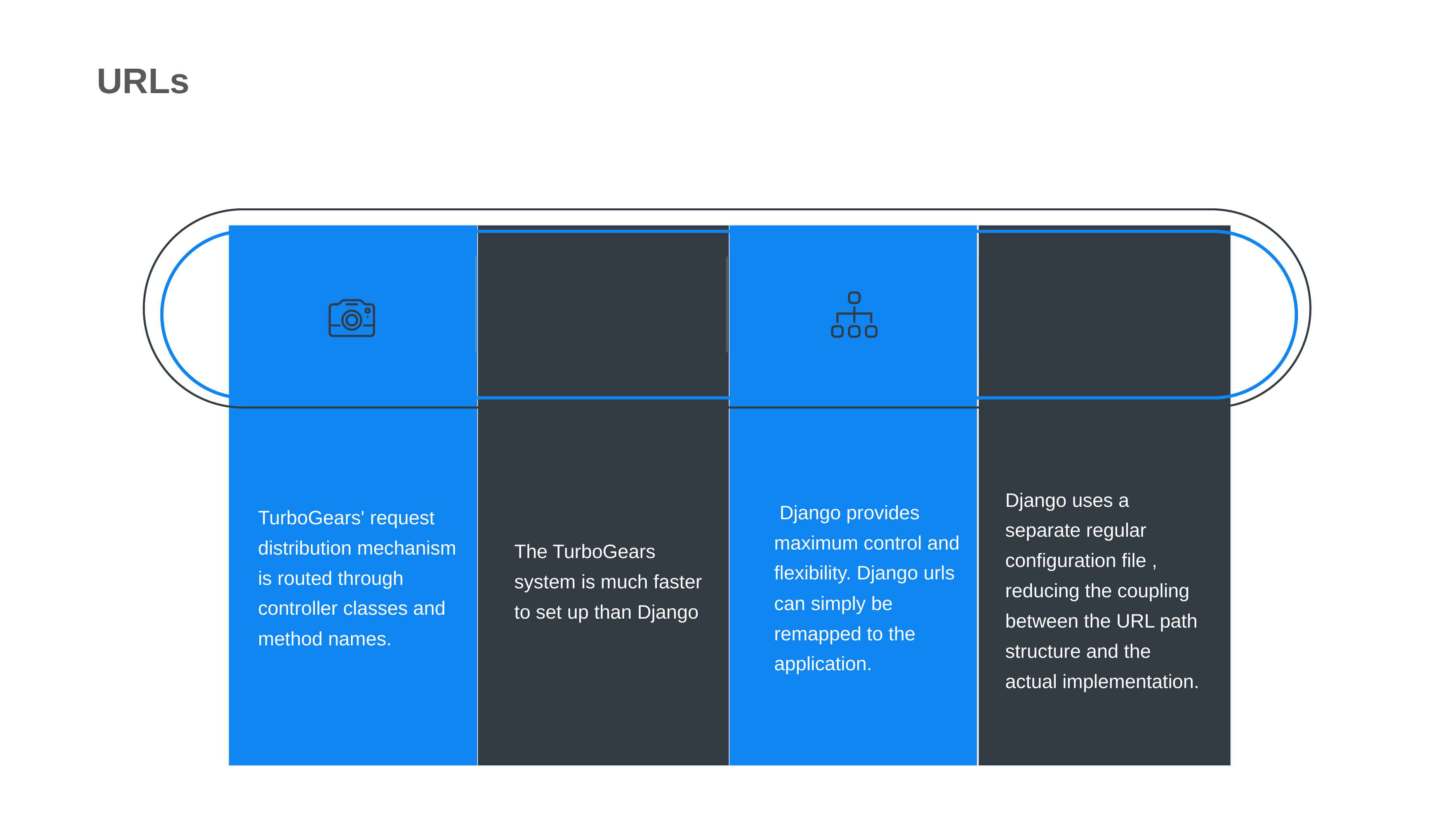

URLs

TurboGears' request distribution mechanism is routed through controller classes and method names.
The TurboGears system is much faster to set up than Django
 Django provides maximum control and flexibility. Django urls can simply be remapped to the application.
Django uses a separate regular configuration file , reducing the coupling between the URL path structure and the actual implementation.